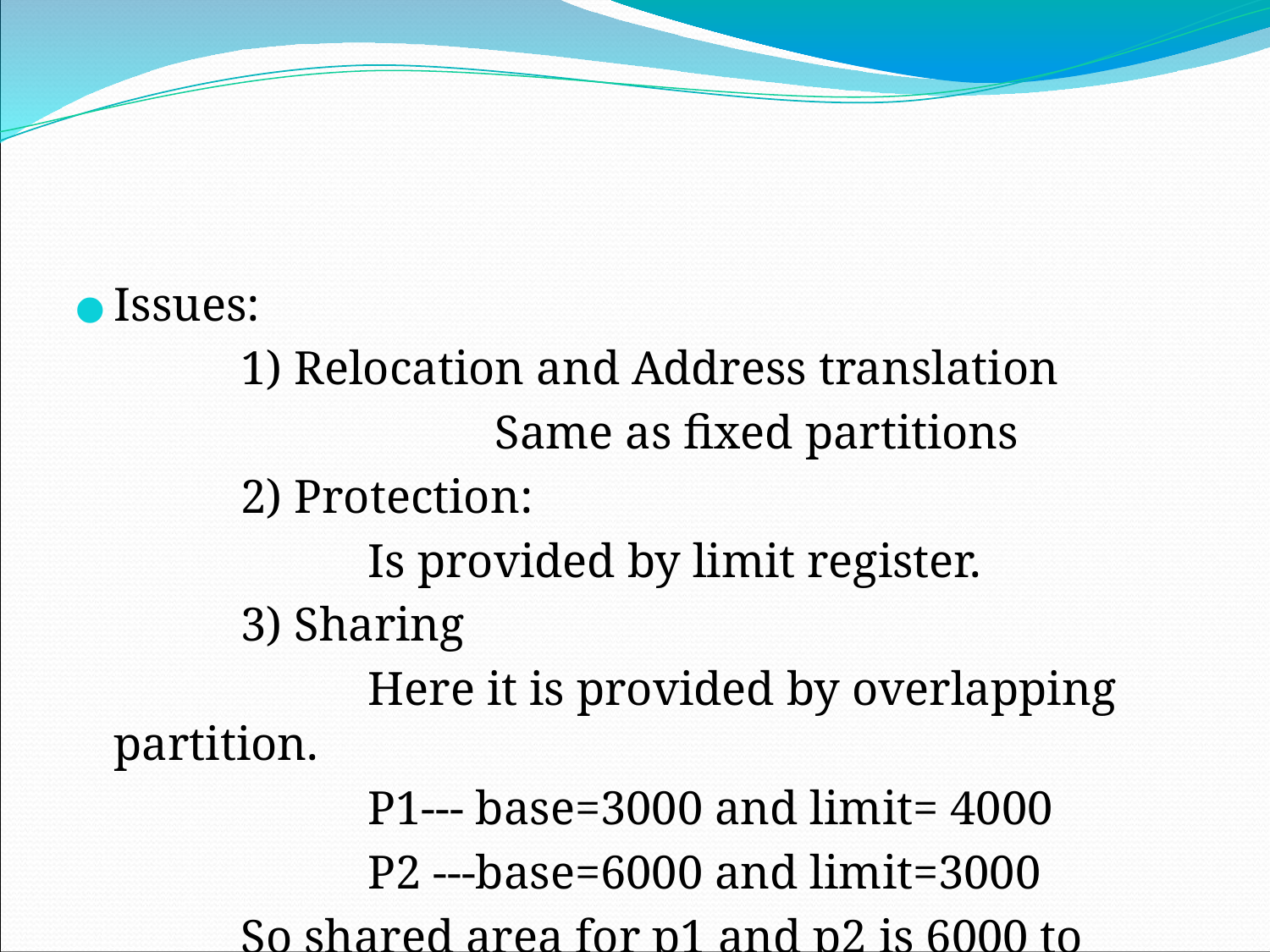

Issues:
		1) Relocation and Address translation
				Same as fixed partitions
		2) Protection:
			Is provided by limit register.
		3) Sharing
			Here it is provided by overlapping partition.
			P1--- base=3000 and limit= 4000
			P2 ---base=6000 and limit=3000
		So shared area for p1 and p2 is 6000 to 7000.